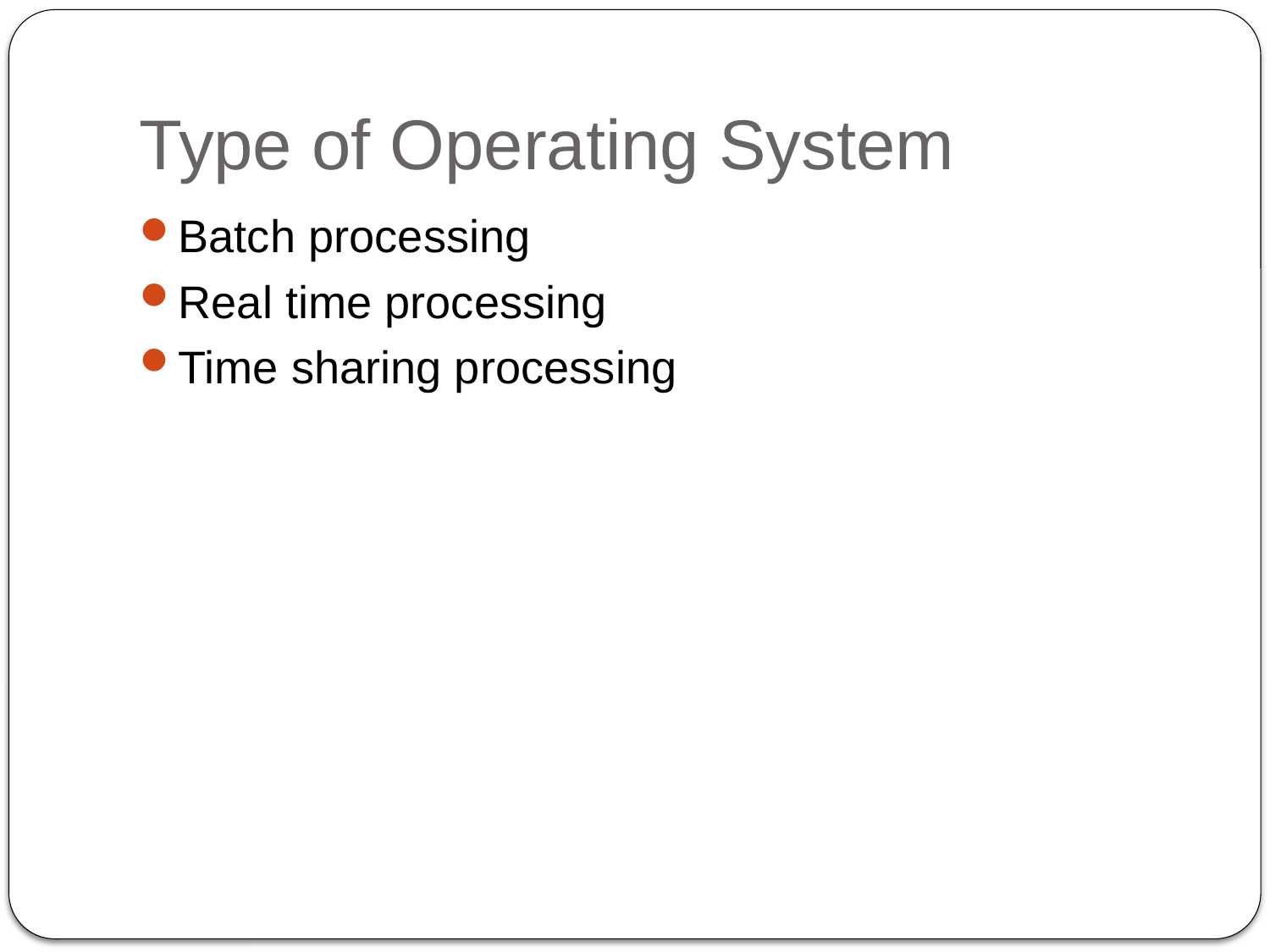

# Type of Operating System
Batch processing
Real time processing
Time sharing processing